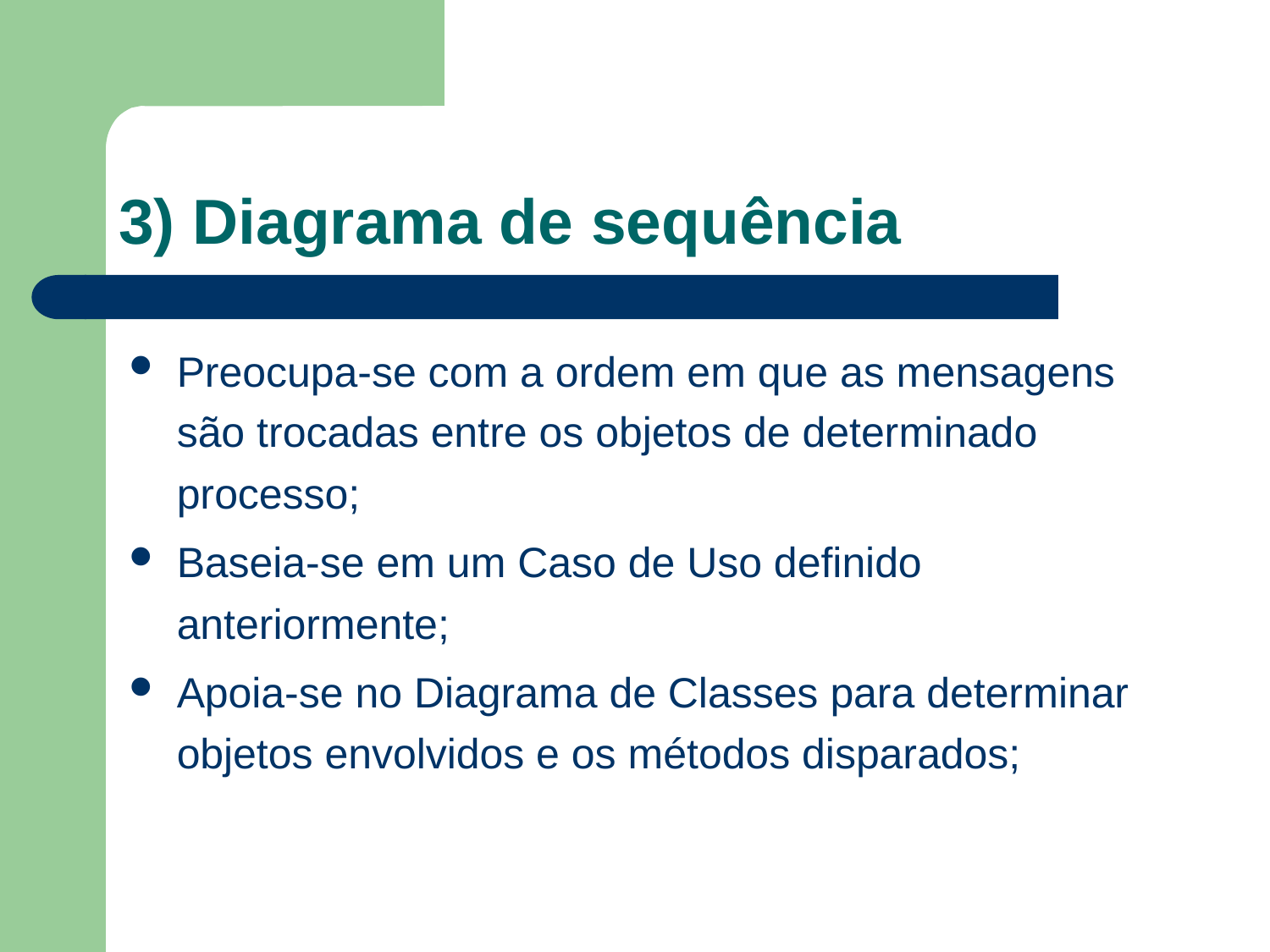

# 3) Diagrama de sequência
Preocupa-se com a ordem em que as mensagens são trocadas entre os objetos de determinado processo;
Baseia-se em um Caso de Uso definido anteriormente;
Apoia-se no Diagrama de Classes para determinar objetos envolvidos e os métodos disparados;